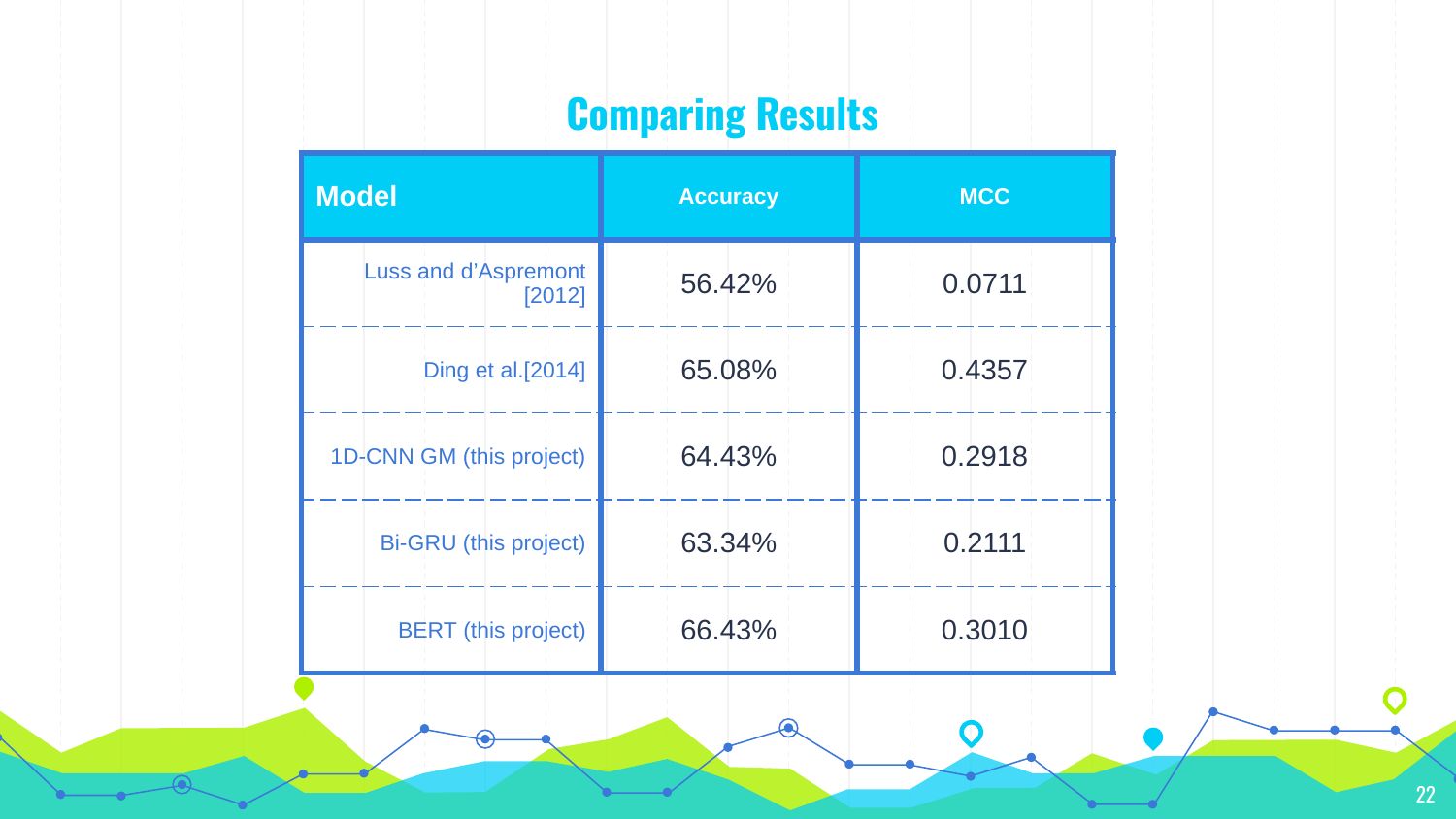

# Comparing Results
| Model | Accuracy | MCC |
| --- | --- | --- |
| Luss and d’Aspremont [2012] | 56.42% | 0.0711 |
| Ding et al.[2014] | 65.08% | 0.4357 |
| 1D-CNN GM (this project) | 64.43% | 0.2918 |
| Bi-GRU (this project) | 63.34% | 0.2111 |
| BERT (this project) | 66.43% | 0.3010 |
22